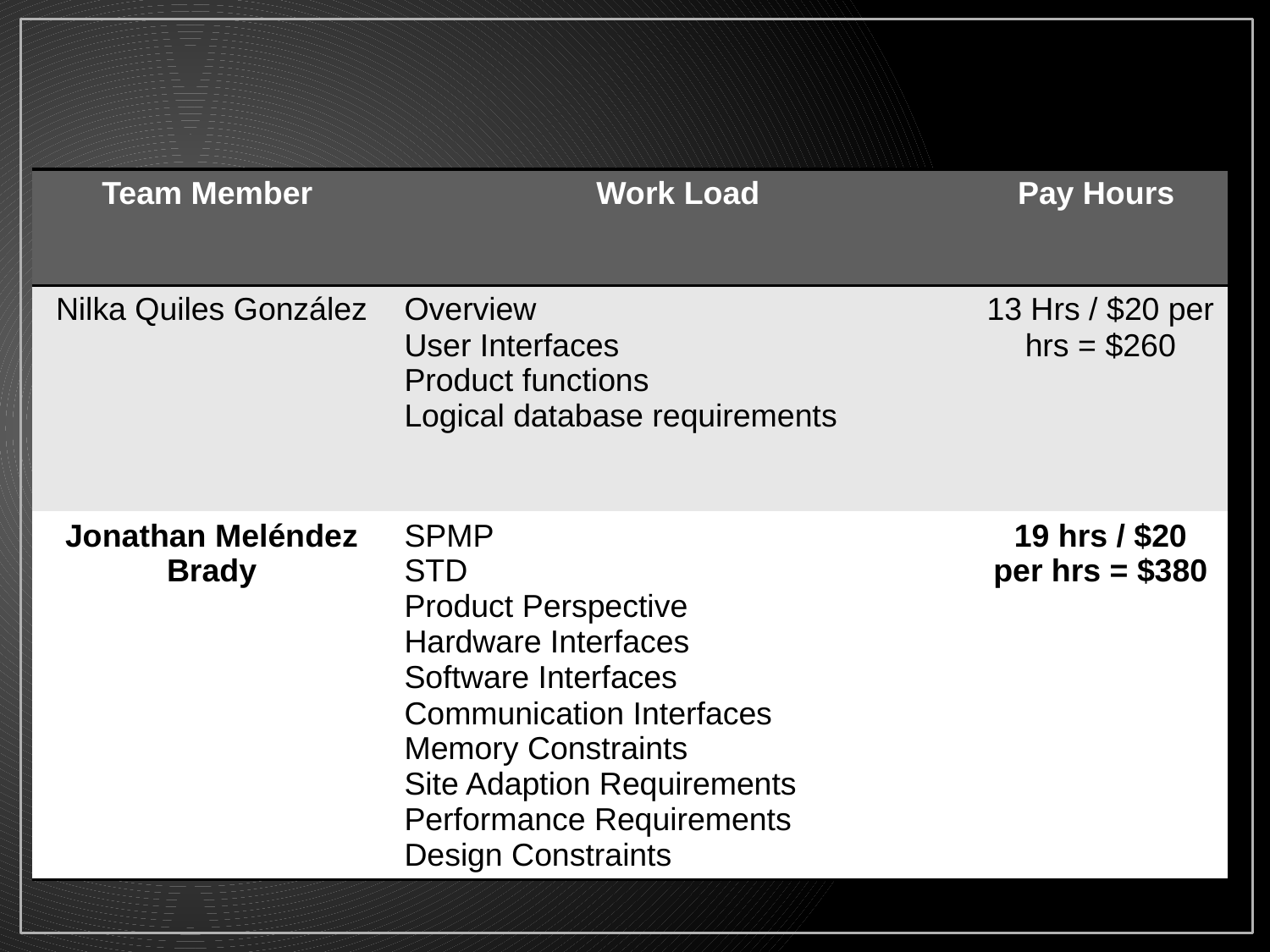

| Team Member | Work Load | Pay Hours |
| --- | --- | --- |
| Nilka Quiles González | Overview User Interfaces Product functions Logical database requirements | 13 Hrs / $20 per hrs = $260 |
| Jonathan Meléndez Brady | SPMP STD Product Perspective Hardware Interfaces Software Interfaces Communication Interfaces Memory Constraints Site Adaption Requirements Performance Requirements Design Constraints | 19 hrs / $20 per hrs = $380 |